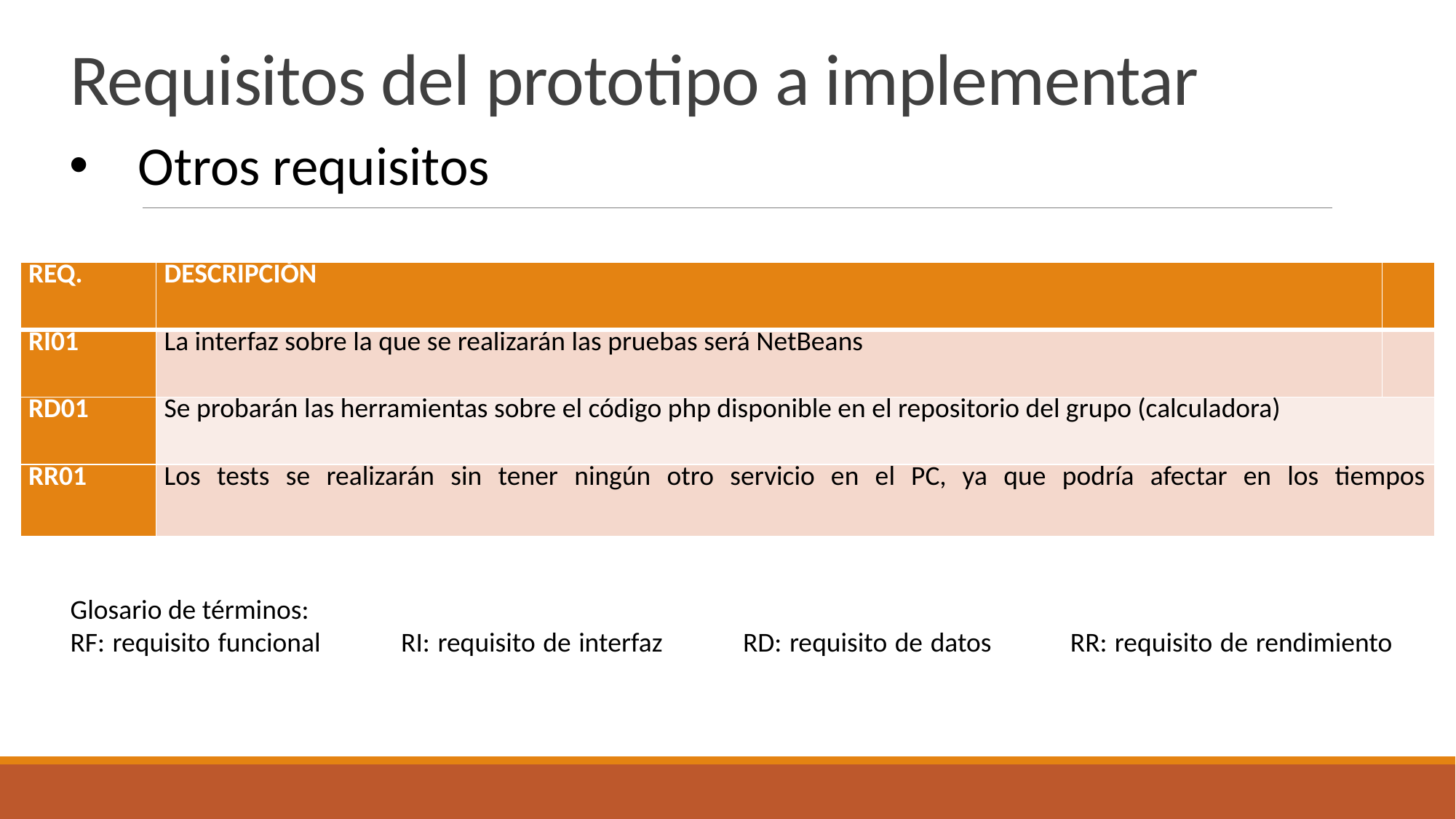

# Requisitos del prototipo a implementar
Otros requisitos
| REQ. | DESCRIPCIÓN |  |
| --- | --- | --- |
| RI01 | La interfaz sobre la que se realizarán las pruebas será NetBeans |  |
| RD01 | Se probarán las herramientas sobre el código php disponible en el repositorio del grupo (calculadora) |  |
| RR01 | Los tests se realizarán sin tener ningún otro servicio en el PC, ya que podría afectar en los tiempos |  |
Glosario de términos:
RF: requisito funcional            RI: requisito de interfaz            RD: requisito de datos            RR: requisito de rendimiento